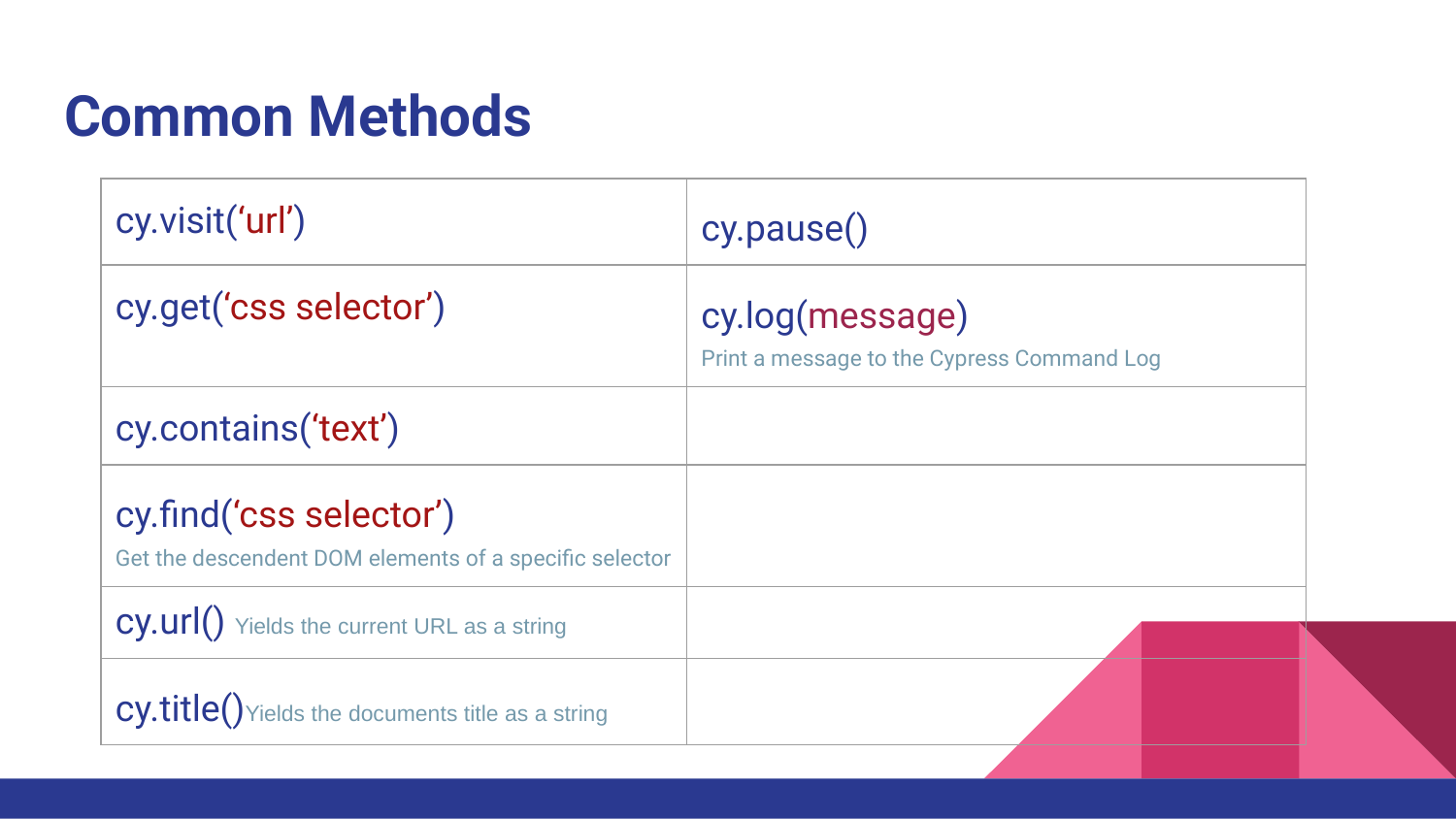

# Common Methods
| cy.visit(‘url’) | cy.pause() |
| --- | --- |
| cy.get(‘css selector’) | cy.log(message) Print a message to the Cypress Command Log |
| cy.contains(‘text’) |  |
| cy.find(‘css selector’) Get the descendent DOM elements of a specific selector |  |
| cy.url() Yields the current URL as a string |  |
| cy.title()Yields the documents title as a string |  |